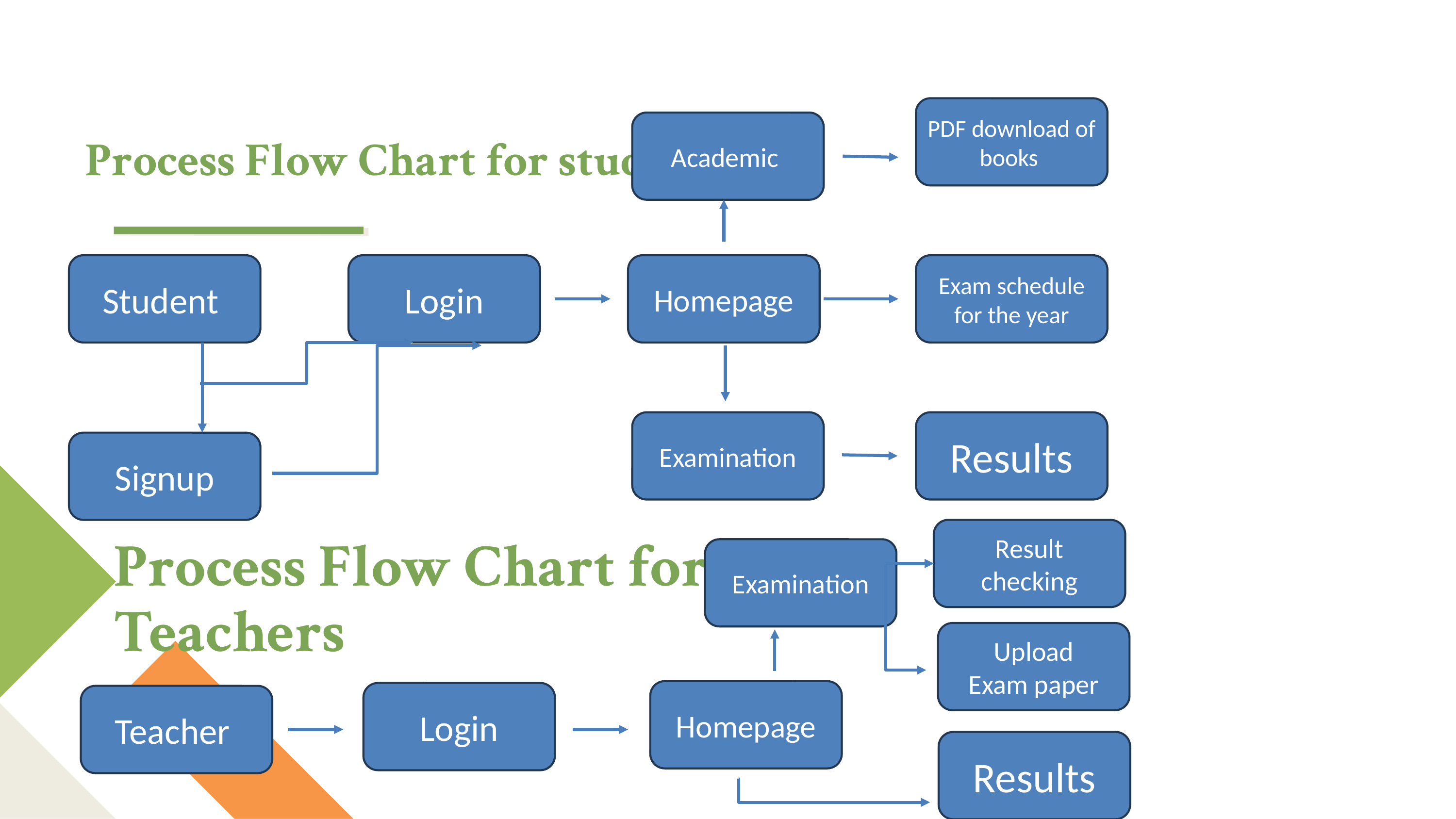

PDF download of books
# Process Flow Chart for students
Academic

Student
Login
Homepage
Exam schedule for the year
Examination
Results
Signup
Result checking
Examination
Process Flow Chart for Teachers
Upload
Exam paper
Homepage
Login
Teacher
Results
3